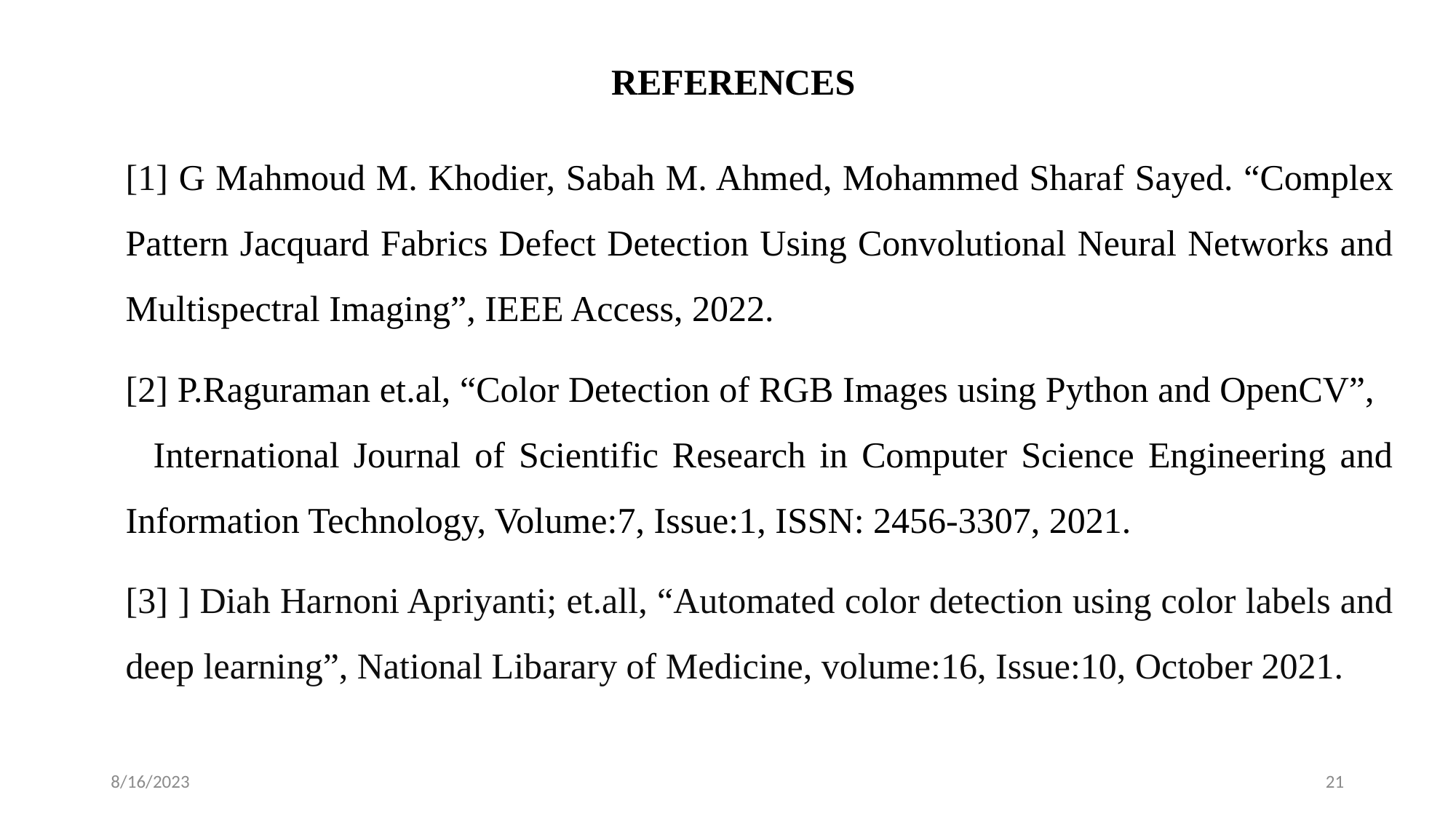

# REFERENCES
[1] G Mahmoud M. Khodier, Sabah M. Ahmed, Mohammed Sharaf Sayed. “Complex Pattern Jacquard Fabrics Defect Detection Using Convolutional Neural Networks and Multispectral Imaging”, IEEE Access, 2022.
[2] P.Raguraman et.al, “Color Detection of RGB Images using Python and OpenCV”,     International Journal of Scientific Research in Computer Science Engineering and Information Technology, Volume:7, Issue:1, ISSN: 2456-3307, 2021.
[3] ] Diah Harnoni Apriyanti; et.all, “Automated color detection using color labels and deep learning”, National Libarary of Medicine, volume:16, Issue:10, October 2021.

8/16/2023
21